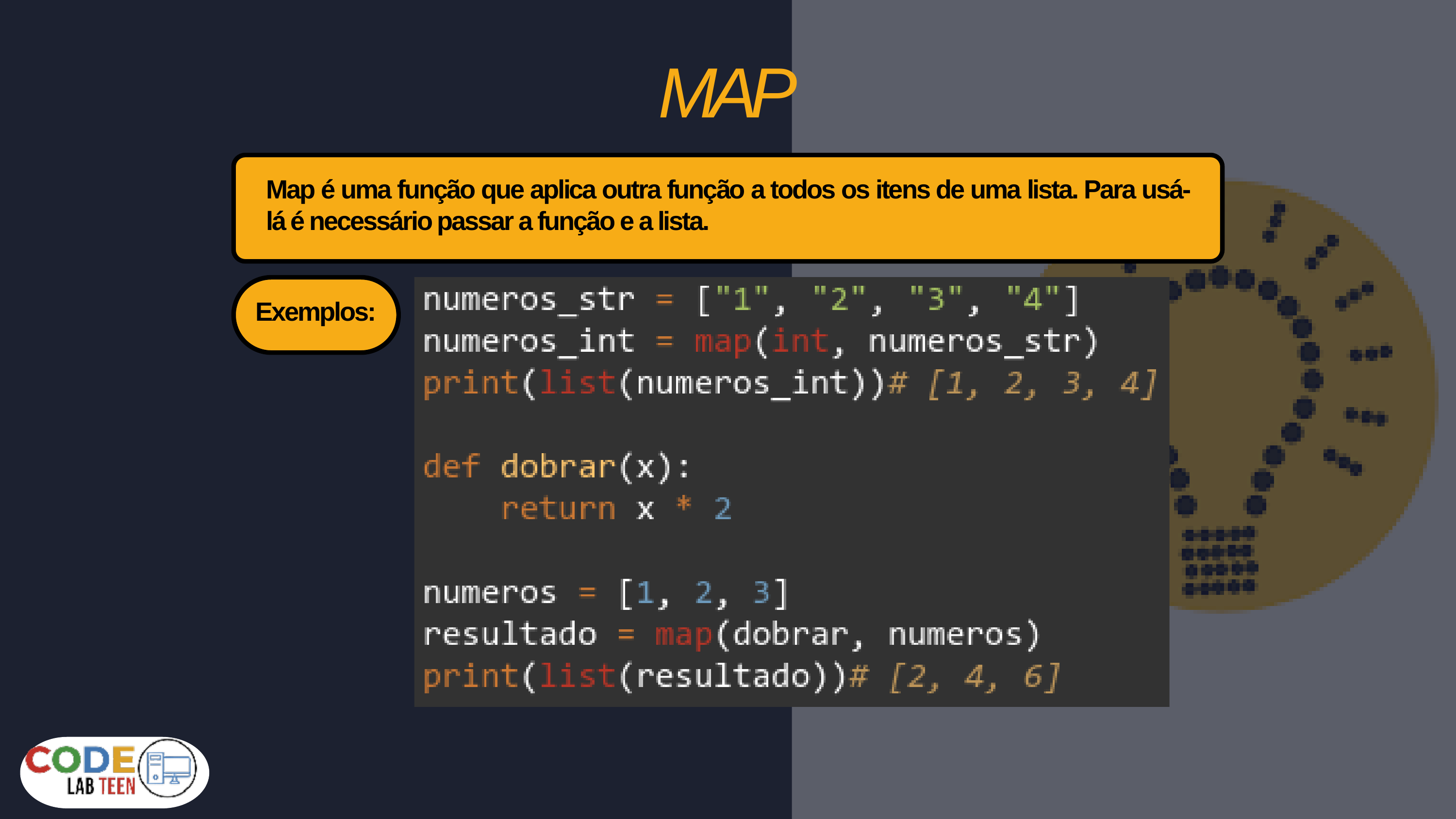

MAP

Map é uma função que aplica outra função a todos os itens de uma lista. Para usá-lá é necessário passar a função e a lista.

Exemplos: